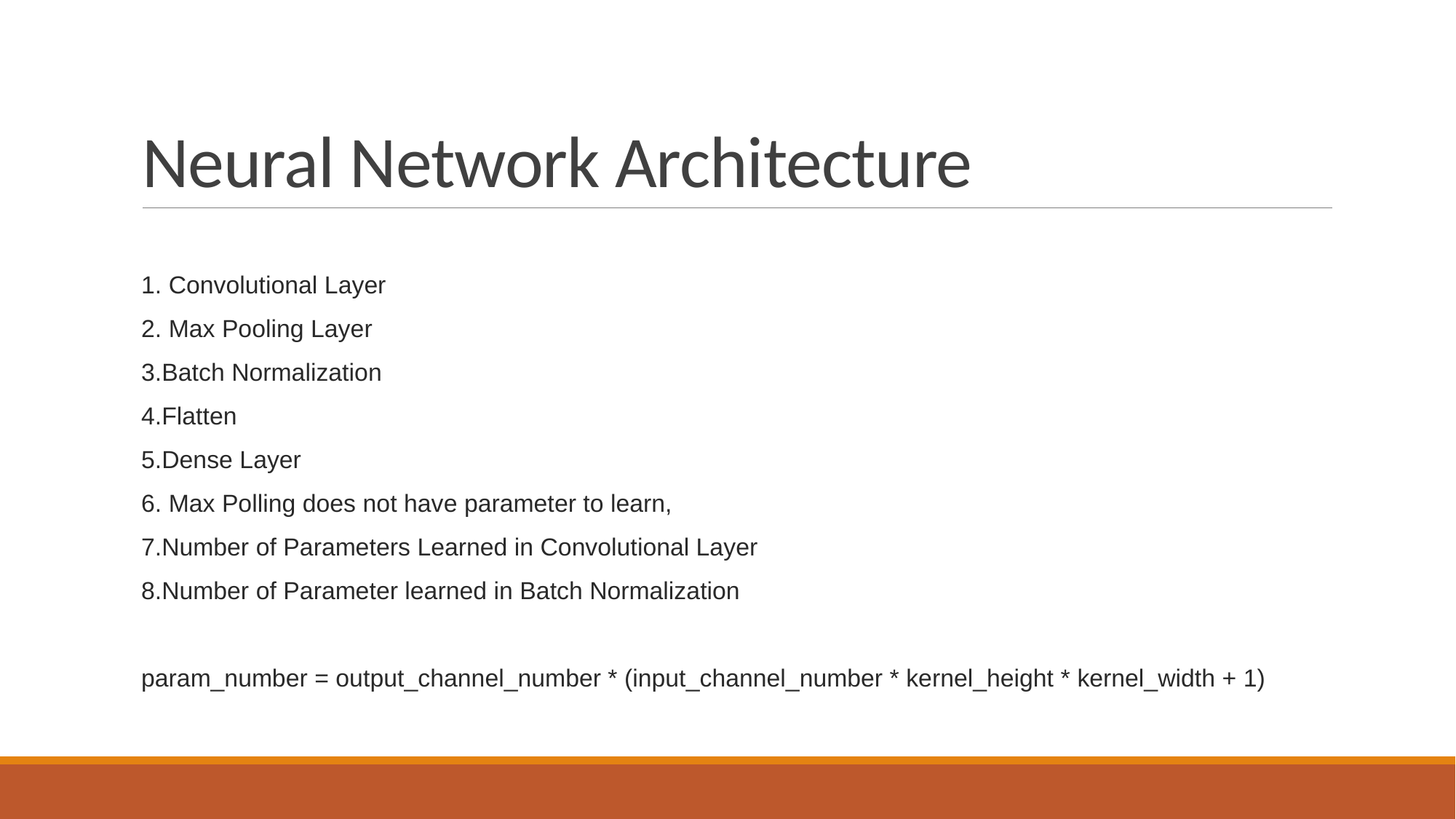

# Neural Network Architecture

1. Convolutional Layer
2. Max Pooling Layer
3.Batch Normalization
4.Flatten
5.Dense Layer
6. Max Polling does not have parameter to learn,
7.Number of Parameters Learned in Convolutional Layer
8.Number of Parameter learned in Batch Normalization

param_number = output_channel_number * (input_channel_number * kernel_height * kernel_width + 1)